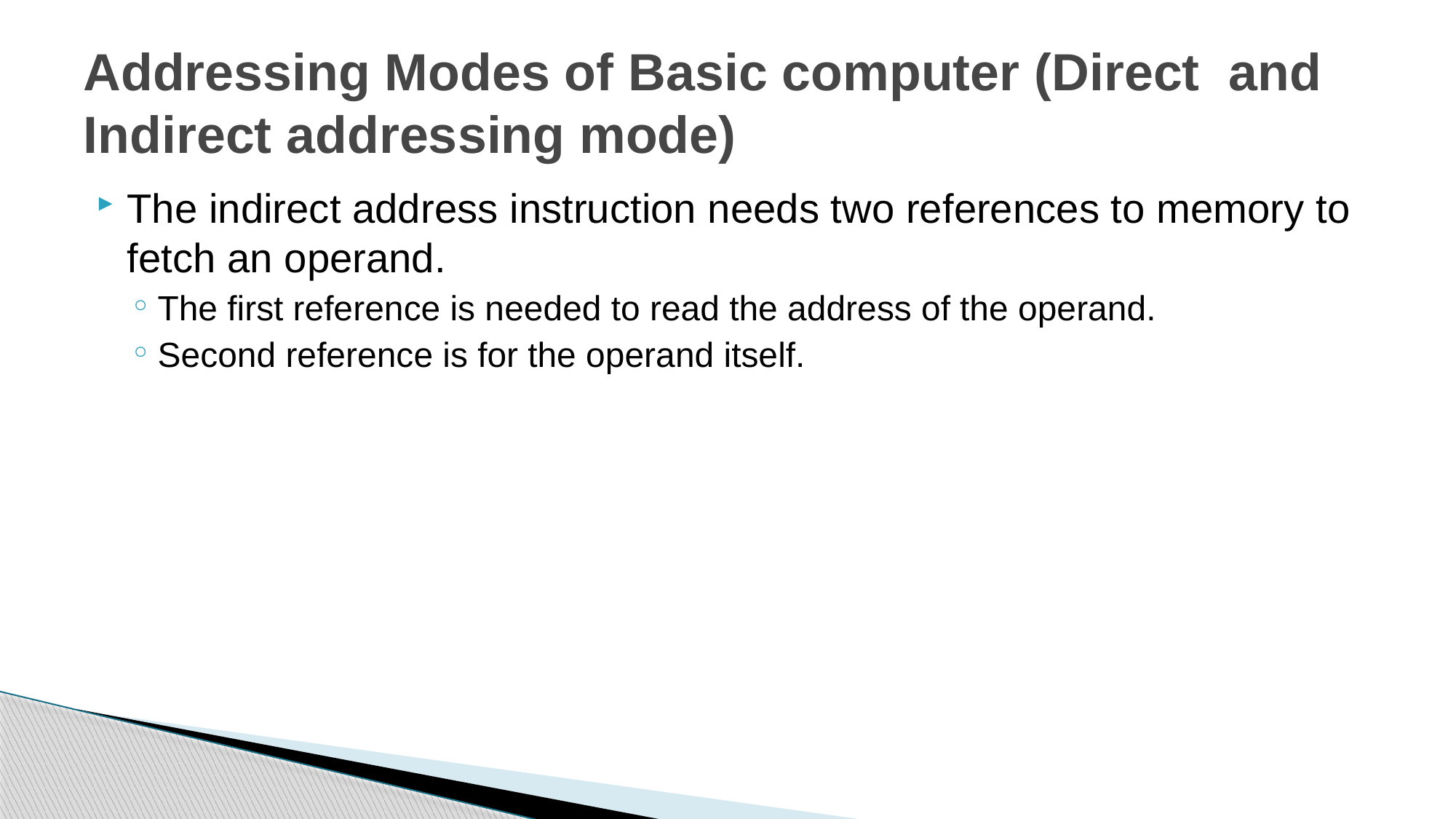

# Addressing Modes of Basic computer (Direct  and Indirect addressing mode)
The indirect address instruction needs two references to memory to fetch an operand.
The first reference is needed to read the address of the operand.
Second reference is for the operand itself.